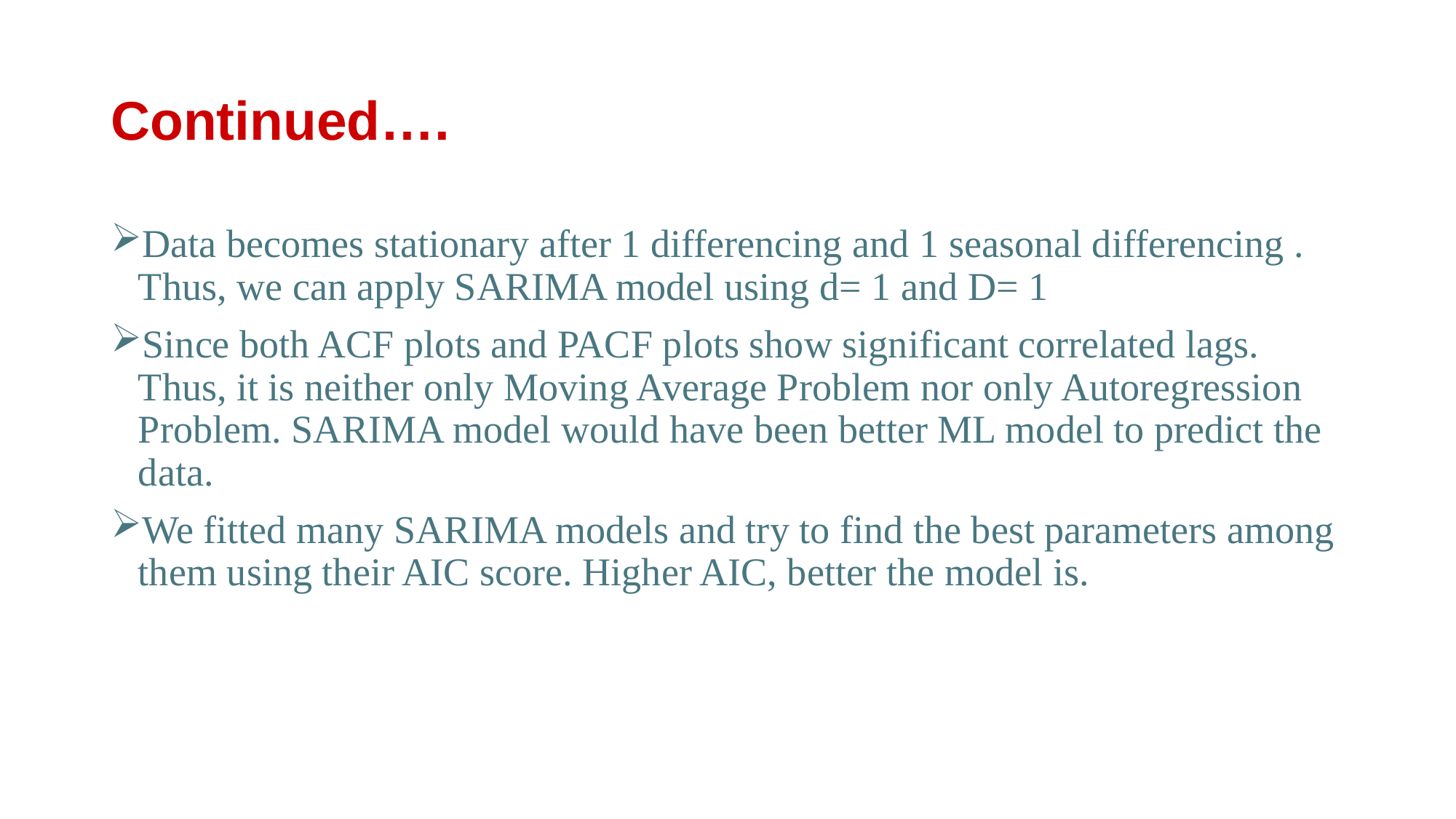

# Continued….
Data becomes stationary after 1 differencing and 1 seasonal differencing . Thus, we can apply SARIMA model using d= 1 and D= 1
Since both ACF plots and PACF plots show significant correlated lags. Thus, it is neither only Moving Average Problem nor only Autoregression Problem. SARIMA model would have been better ML model to predict the data.
We fitted many SARIMA models and try to find the best parameters among them using their AIC score. Higher AIC, better the model is.